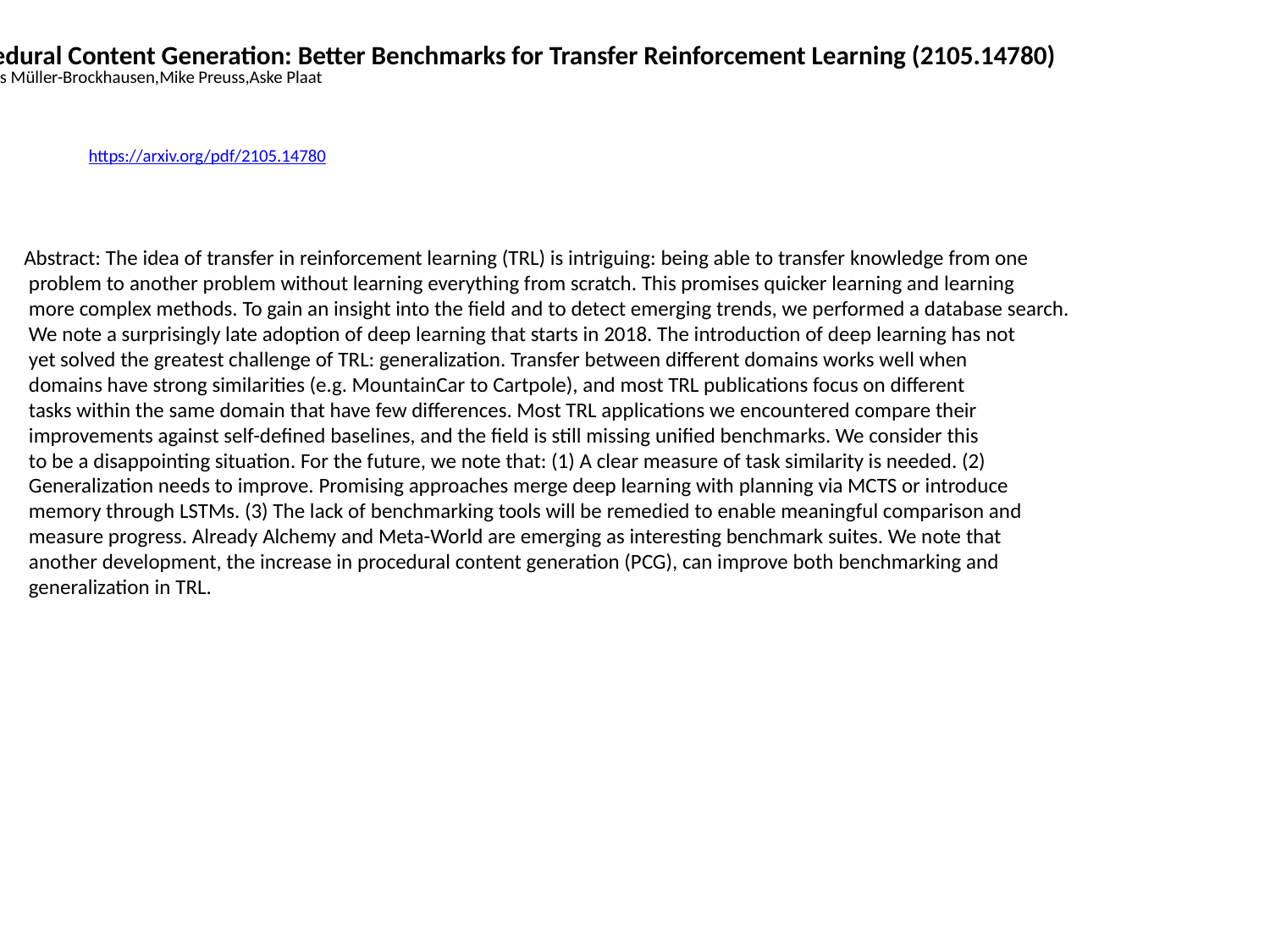

Procedural Content Generation: Better Benchmarks for Transfer Reinforcement Learning (2105.14780)
Matthias Müller-Brockhausen,Mike Preuss,Aske Plaat

https://arxiv.org/pdf/2105.14780

Abstract: The idea of transfer in reinforcement learning (TRL) is intriguing: being able to transfer knowledge from one
 problem to another problem without learning everything from scratch. This promises quicker learning and learning
 more complex methods. To gain an insight into the field and to detect emerging trends, we performed a database search.
 We note a surprisingly late adoption of deep learning that starts in 2018. The introduction of deep learning has not
 yet solved the greatest challenge of TRL: generalization. Transfer between different domains works well when
 domains have strong similarities (e.g. MountainCar to Cartpole), and most TRL publications focus on different
 tasks within the same domain that have few differences. Most TRL applications we encountered compare their
 improvements against self-defined baselines, and the field is still missing unified benchmarks. We consider this
 to be a disappointing situation. For the future, we note that: (1) A clear measure of task similarity is needed. (2)
 Generalization needs to improve. Promising approaches merge deep learning with planning via MCTS or introduce
 memory through LSTMs. (3) The lack of benchmarking tools will be remedied to enable meaningful comparison and
 measure progress. Already Alchemy and Meta-World are emerging as interesting benchmark suites. We note that
 another development, the increase in procedural content generation (PCG), can improve both benchmarking and
 generalization in TRL.